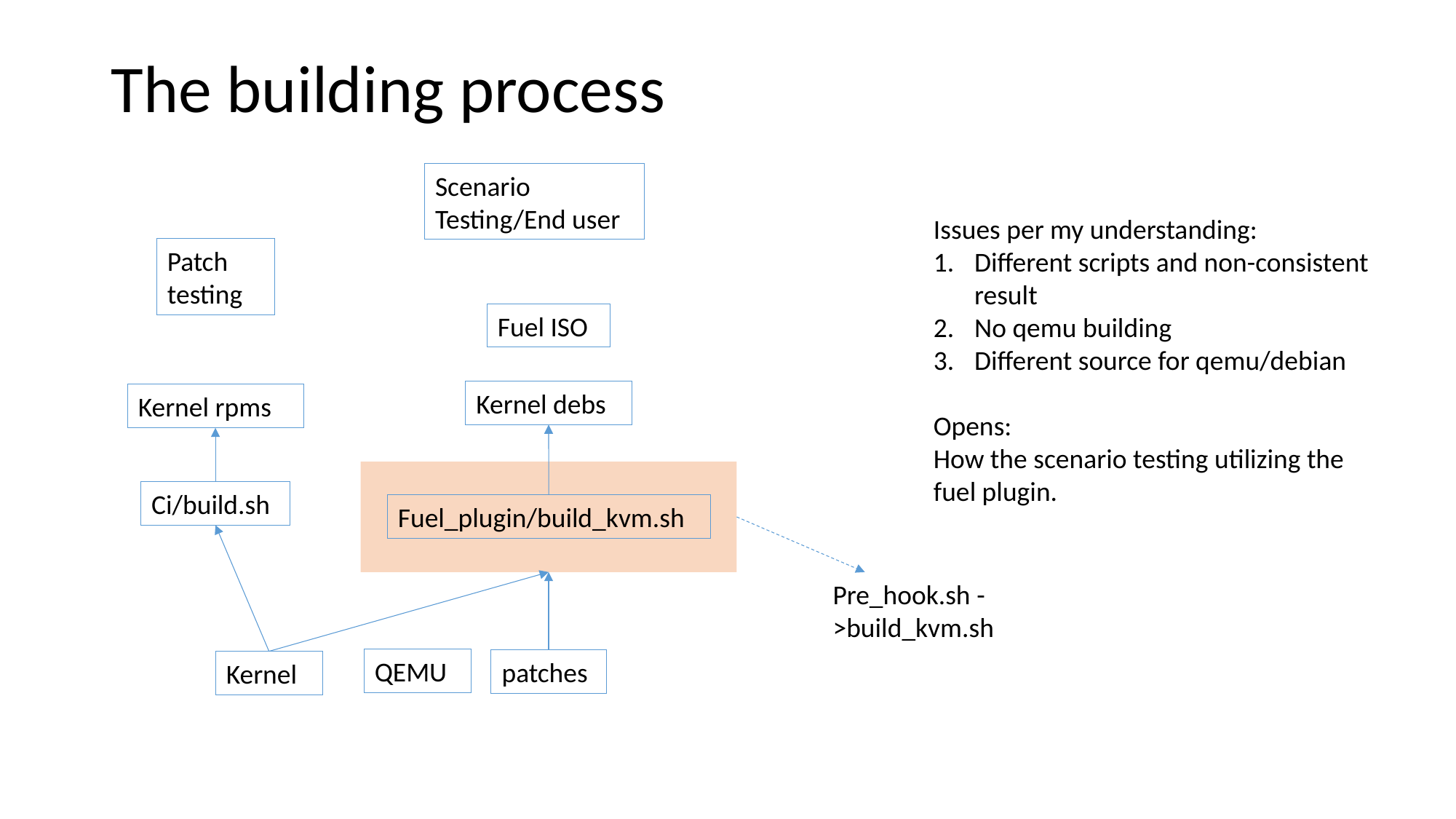

# The building process
Scenario Testing/End user
Issues per my understanding:
Different scripts and non-consistent result
No qemu building
Different source for qemu/debian

Opens:
How the scenario testing utilizing the fuel plugin.
Patch testing
Fuel ISO
Kernel debs
Kernel rpms

Ci/build.sh
Fuel_plugin/build_kvm.sh
Pre_hook.sh ->build_kvm.sh
QEMU
patches
Kernel